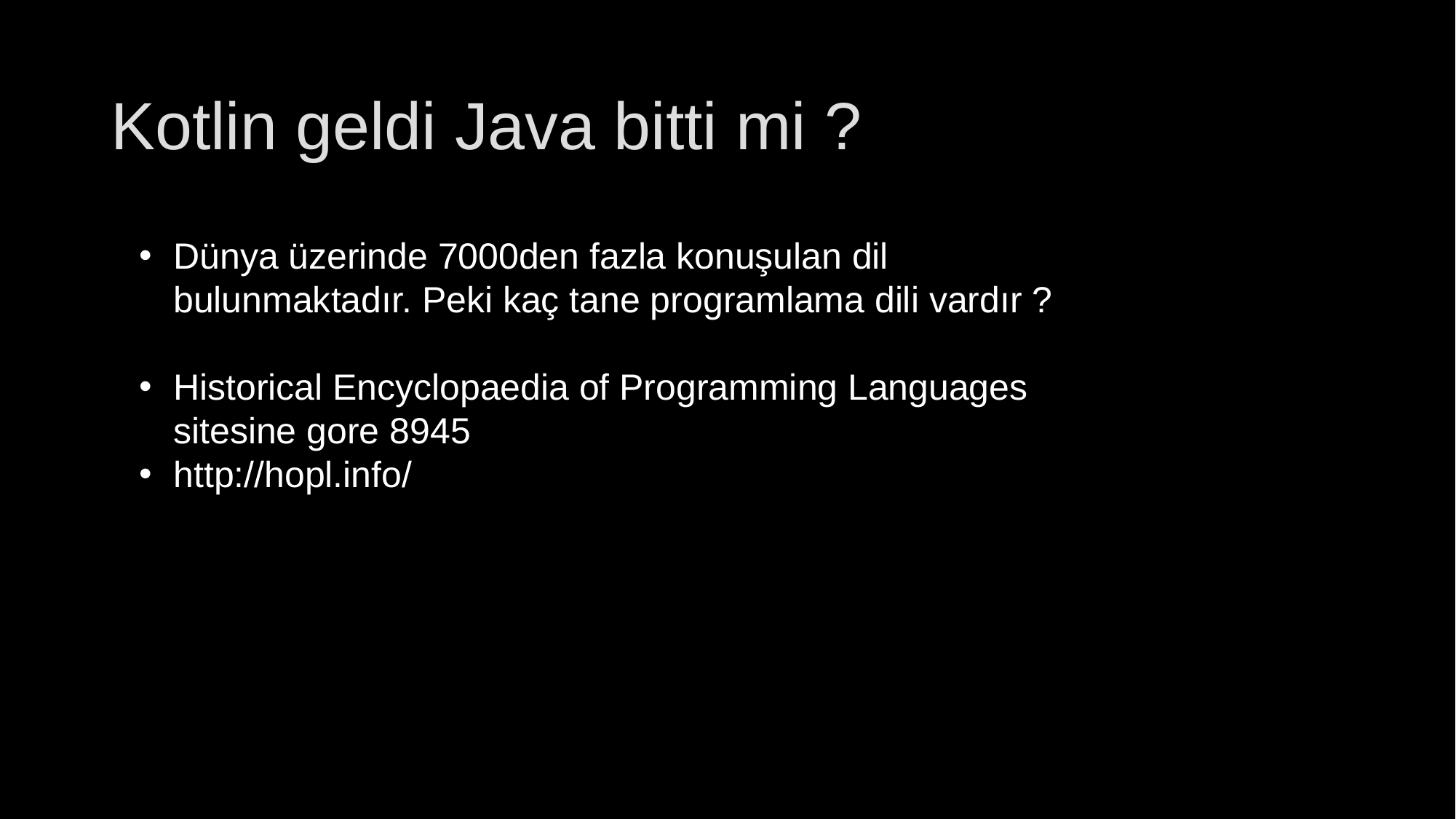

# Kotlin geldi Java bitti mi ?
Dünya üzerinde 7000den fazla konuşulan dil bulunmaktadır. Peki kaç tane programlama dili vardır ?

Historical Encyclopaedia of Programming Languages sitesine gore 8945
http://hopl.info/
7